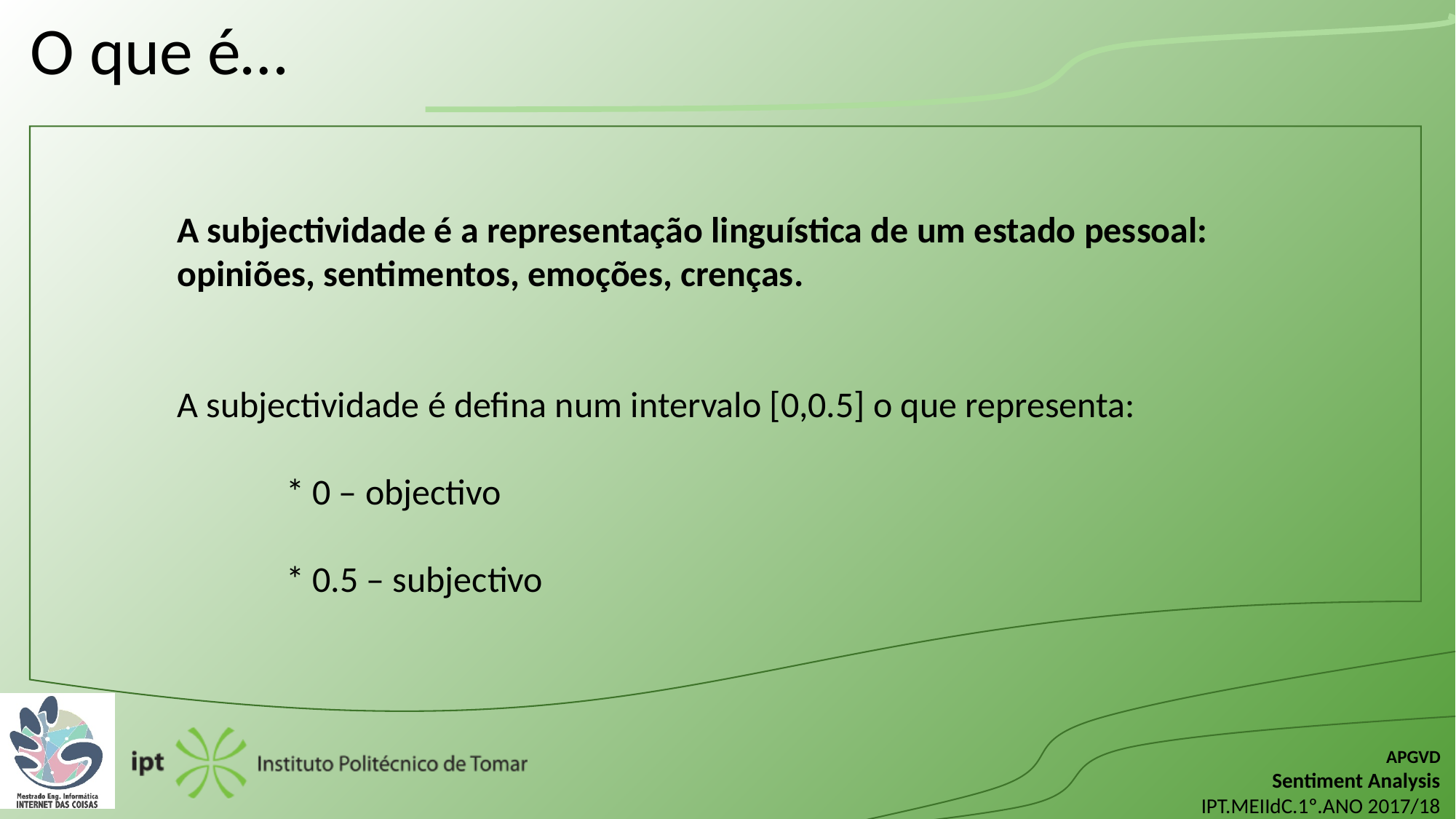

O que é…

	A subjectividade é a representação linguística de um estado pessoal:
	opiniões, sentimentos, emoções, crenças.

	A subjectividade é defina num intervalo [0,0.5] o que representa:

		* 0 – objectivo

		* 0.5 – subjectivo